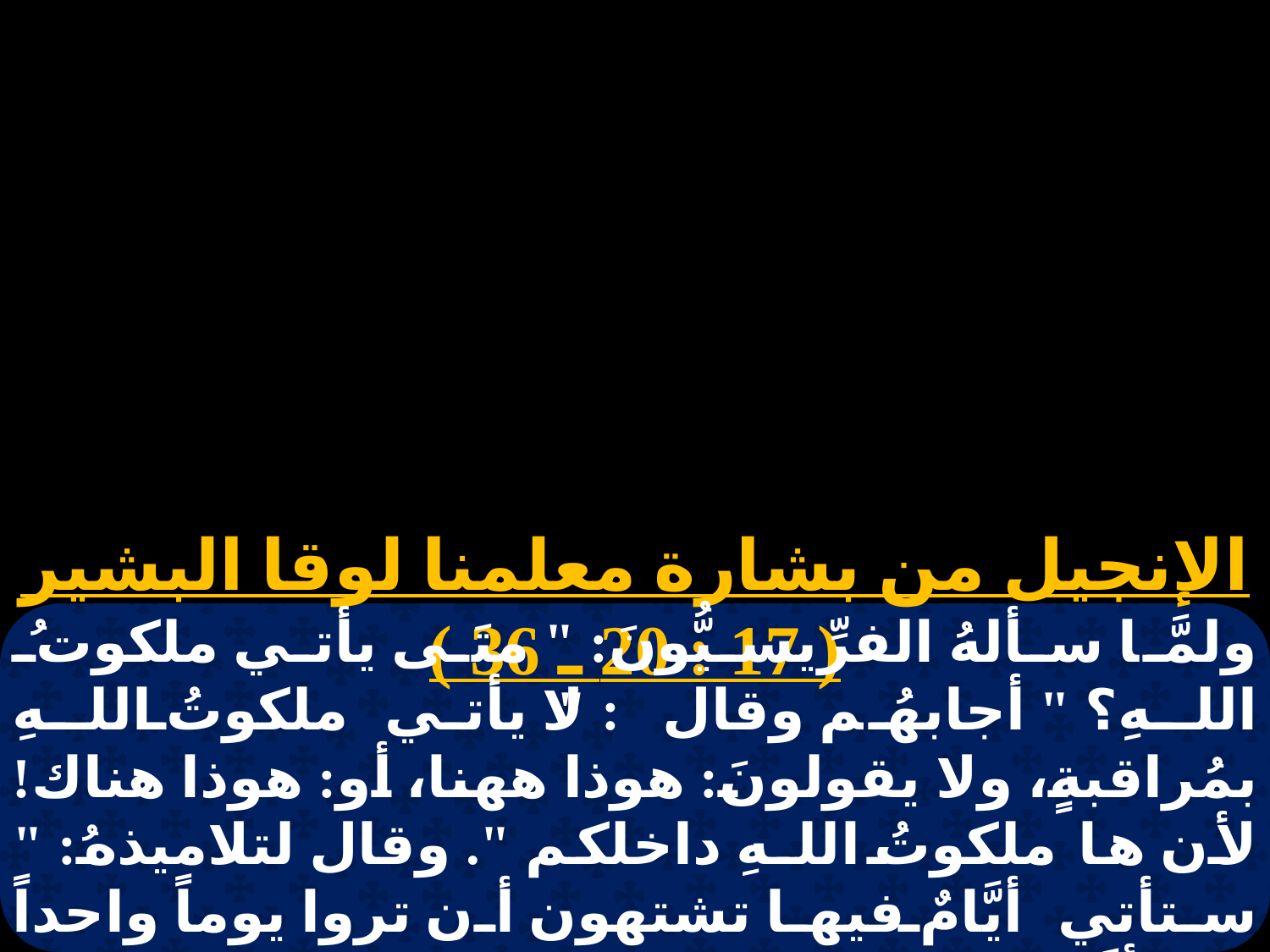

الإنجيل من بشارة معلمنا لوقا البشير ( 17 : 20 ـ 36 )
ولمَّا سألهُ الفرِّيسيُّونَ: " متَى يأتي ملكوتُ اللـهِ؟ " أجابهُم وقال: " لا يأتي ملكوتُ اللـهِ بمُراقبةٍ، ولا يقولونَ: هوذا ههنا، أو: هوذا هناك! لأن ها ملكوتُ اللـهِ داخلكم ". وقال لتلاميذهُ: " ستأتي أيَّامٌ فيها تشتهون أن تروا يوماً واحداً من أيَّام ابن الإنسان ولا ترون. ويقولون لكم: هوذا ههنا! أو: هوذا هناك! لا تذهبوا ولا تسرعوا،